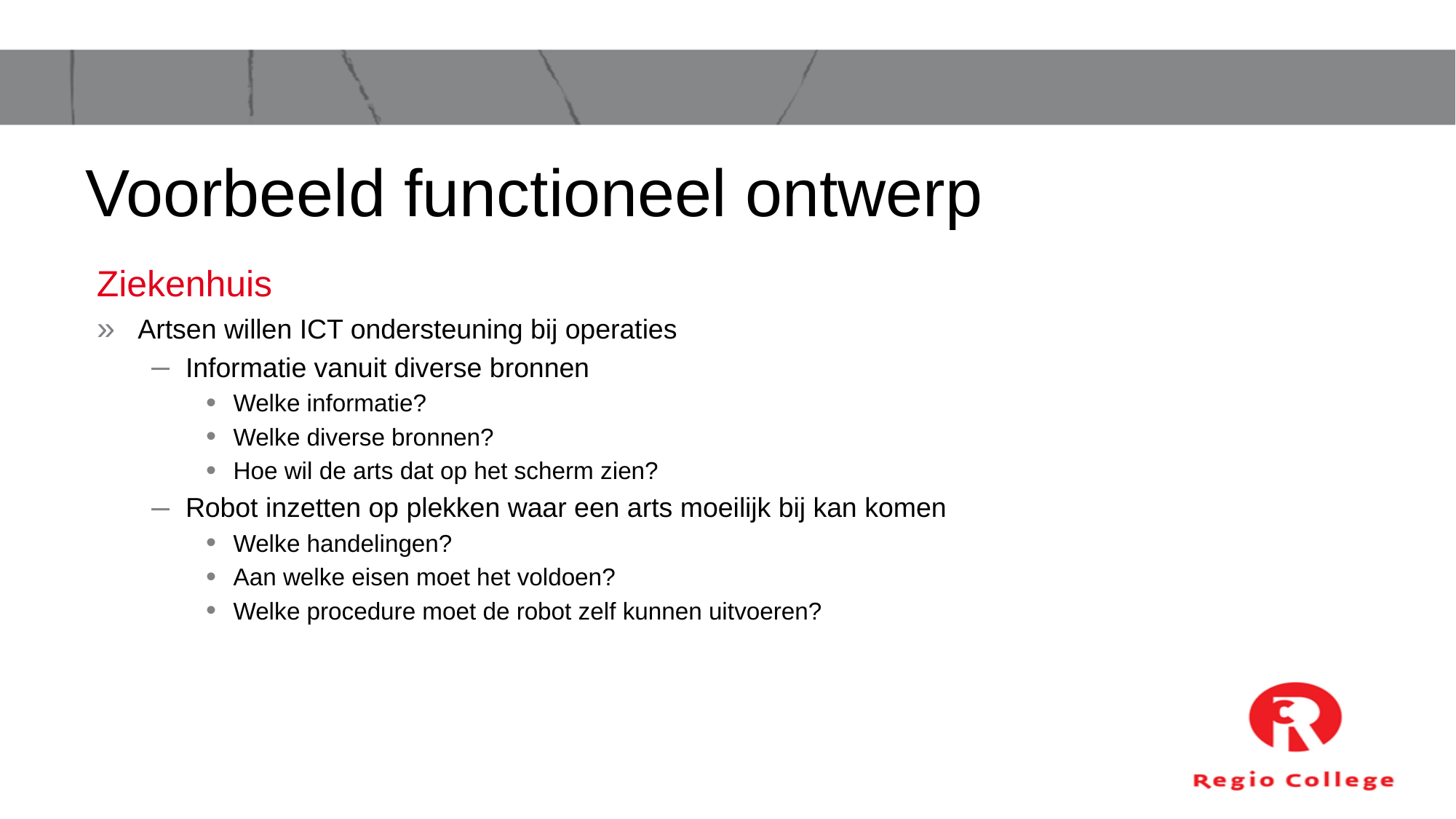

# Voorbeeld functioneel ontwerp
Ziekenhuis
Artsen willen ICT ondersteuning bij operaties
Informatie vanuit diverse bronnen
Welke informatie?
Welke diverse bronnen?
Hoe wil de arts dat op het scherm zien?
Robot inzetten op plekken waar een arts moeilijk bij kan komen
Welke handelingen?
Aan welke eisen moet het voldoen?
Welke procedure moet de robot zelf kunnen uitvoeren?